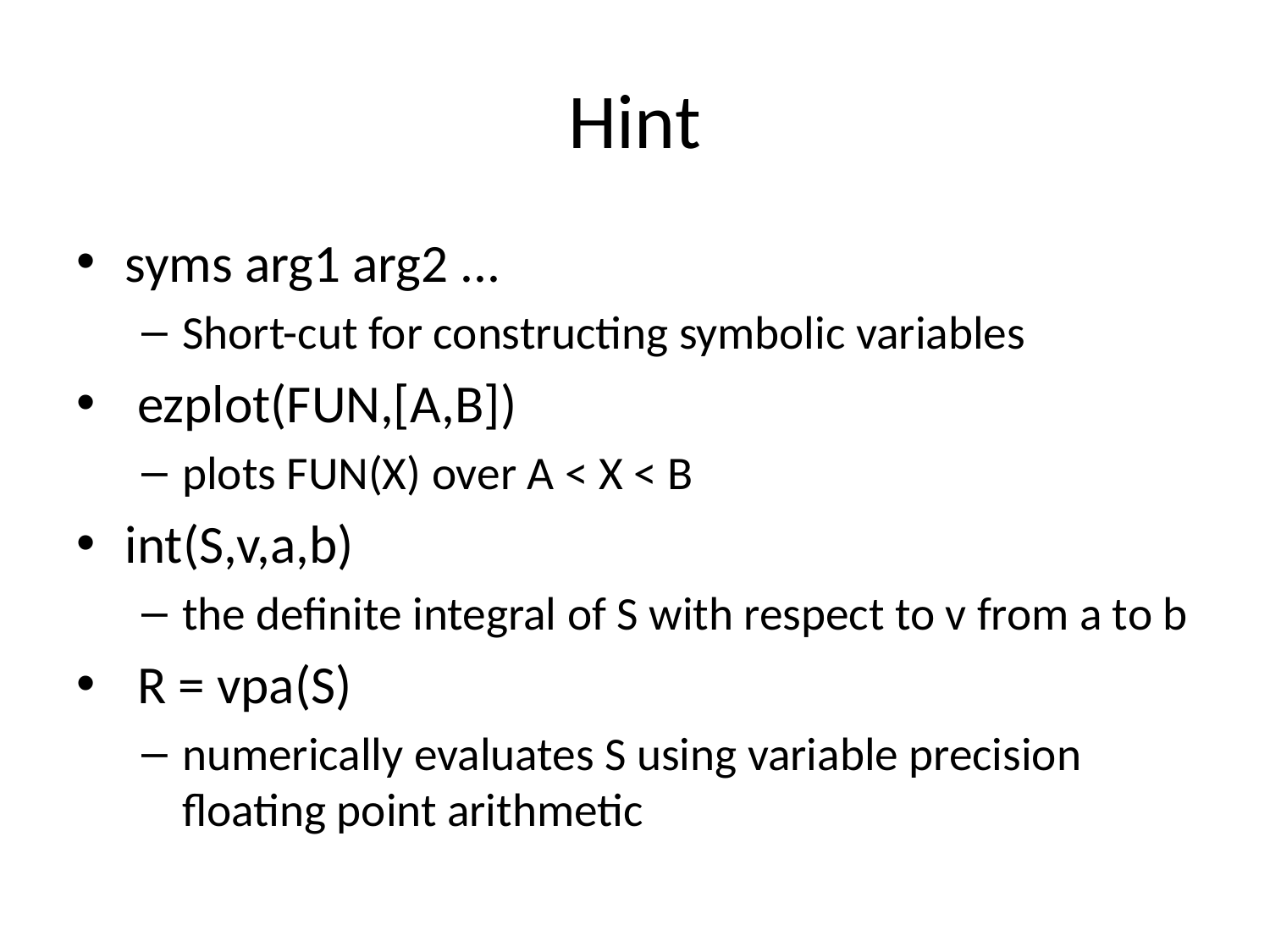

# Hint
syms arg1 arg2 ...
Short-cut for constructing symbolic variables
 ezplot(FUN,[A,B])
plots FUN(X) over A < X < B
int(S,v,a,b)
the definite integral of S with respect to v from a to b
 R = vpa(S)
numerically evaluates S using variable precision floating point arithmetic